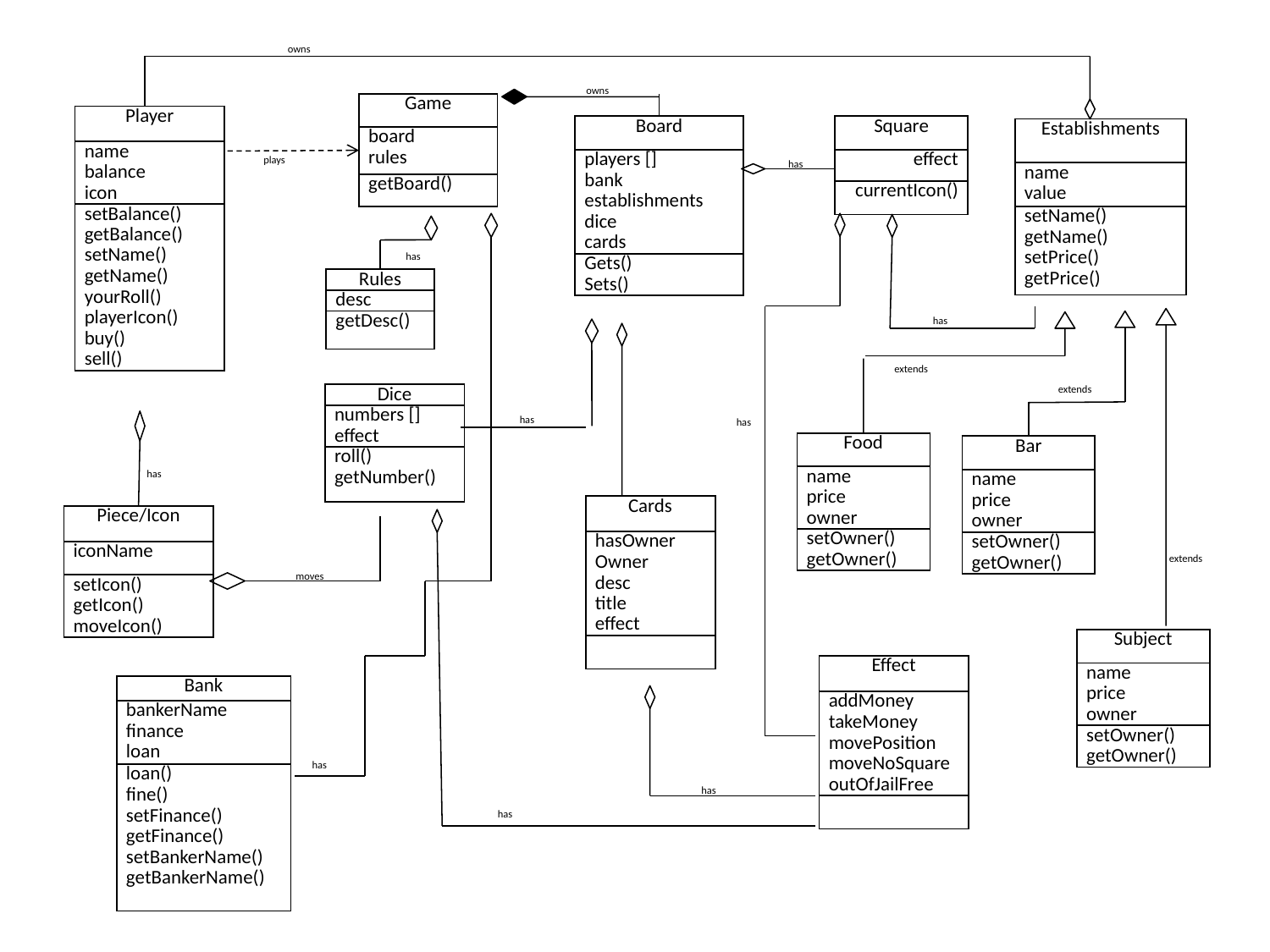

owns
owns

| Game |
| --- |
| board rules |
| getBoard() |

| Player |
| --- |
| name balance icon |
| setBalance() getBalance() setName() getName() yourRoll() playerIcon() buy() sell() |
| Board |
| --- |
| players [] bank establishments dice cards |
| Gets() Sets() |
| Square |
| --- |
| effect |
| currentIcon() |
| Establishments |
| --- |
| name value |
| setName() getName() setPrice() getPrice() |
plays
has

has
| Rules |
| --- |
| desc |
| getDesc() |
has

extends
extends
| Dice |
| --- |
| numbers [] effect |
| roll() getNumber() |
has
has

| Food |
| --- |
| name price owner |
| setOwner() getOwner() |
| Bar |
| --- |
| name price owner |
| setOwner() getOwner() |
has
| Cards |
| --- |
| hasOwner Owner desc title effect |
|  |
| Piece/Icon |
| --- |
| iconName |
| setIcon() getIcon() moveIcon() |

extends
moves

| Subject |
| --- |
| name price owner |
| setOwner() getOwner() |
| Effect |
| --- |
| addMoney takeMoney movePosition moveNoSquare outOfJailFree |
|  |
| Bank |
| --- |
| bankerName finance loan |
| loan() fine() setFinance() getFinance() setBankerName() getBankerName() |

has
has
has